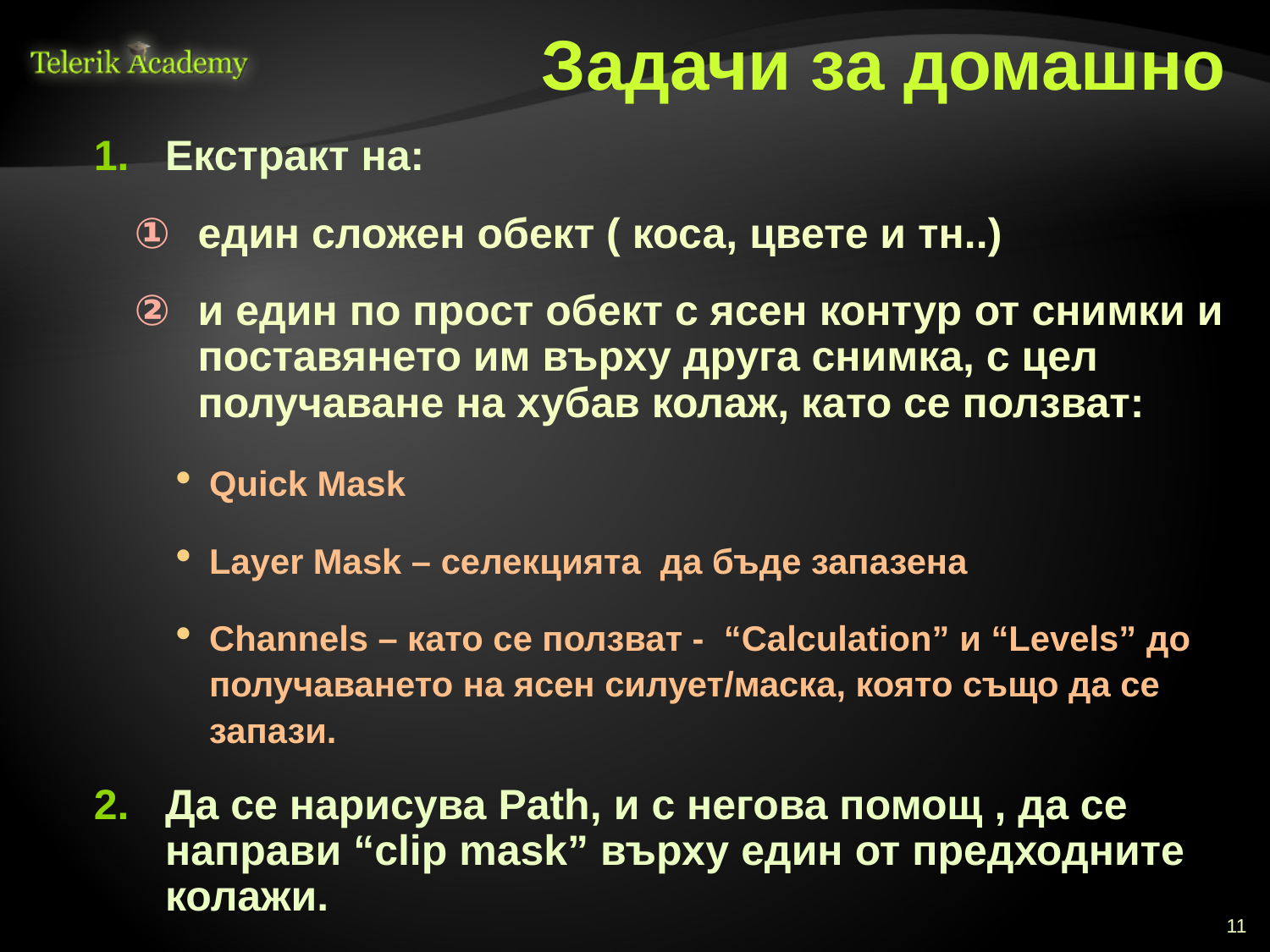

# Задачи за домашно
Екстракт на:
един сложен обект ( коса, цвете и тн..)
и един по прост обект с ясен контур от снимки и поставянето им върху друга снимка, с цел получаване на хубав колаж, като се ползват:
Quick Mask
Layer Mask – селекцията  да бъде запазена
Channels – като се ползват -  “Calculation” и “Levels” до получаването на ясен силует/маска, която също да се запази.
Да се нарисува Path, и с негова помощ , да се направи “clip mask” върху един от предходните  колажи.
11